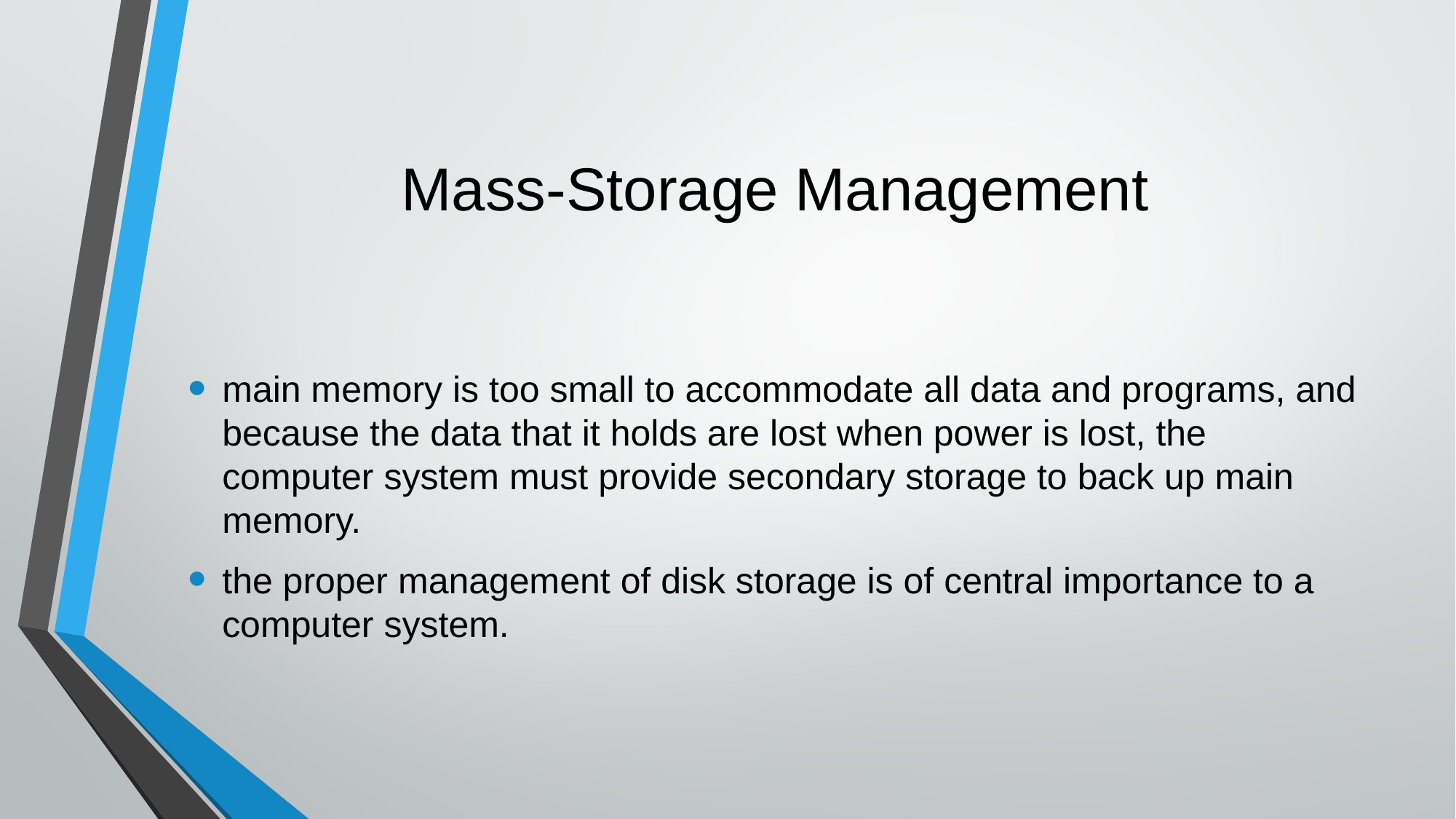

# Mass-Storage Management
main memory is too small to accommodate all data and programs, and because the data that it holds are lost when power is lost, the computer system must provide secondary storage to back up main memory.
the proper management of disk storage is of central importance to a computer system.